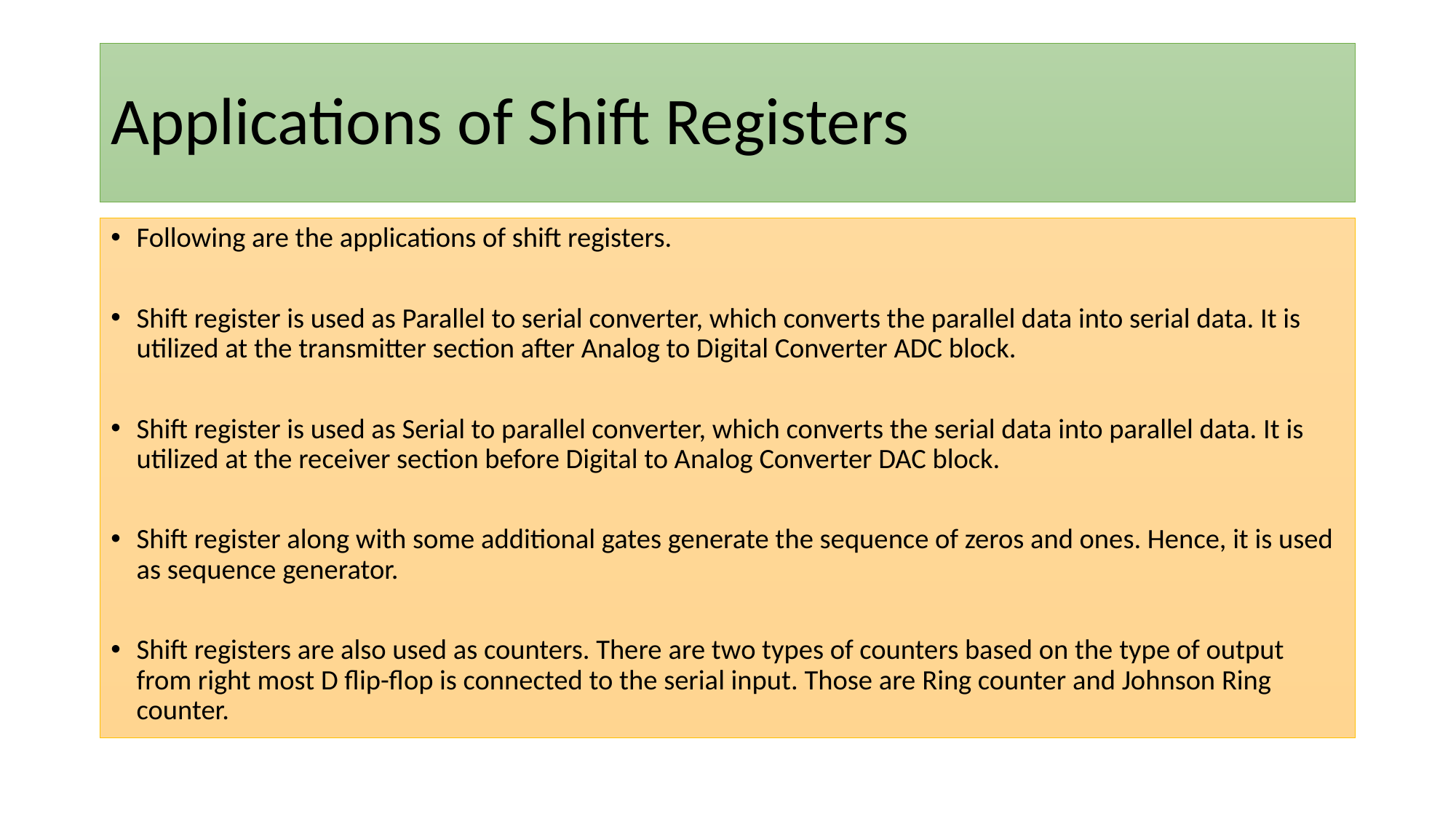

# Applications of Shift Registers
Following are the applications of shift registers.

Shift register is used as Parallel to serial converter, which converts the parallel data into serial data. It is utilized at the transmitter section after Analog to Digital Converter ADC block.

Shift register is used as Serial to parallel converter, which converts the serial data into parallel data. It is utilized at the receiver section before Digital to Analog Converter DAC block.

Shift register along with some additional gates generate the sequence of zeros and ones. Hence, it is used as sequence generator.

Shift registers are also used as counters. There are two types of counters based on the type of output from right most D flip-flop is connected to the serial input. Those are Ring counter and Johnson Ring counter.